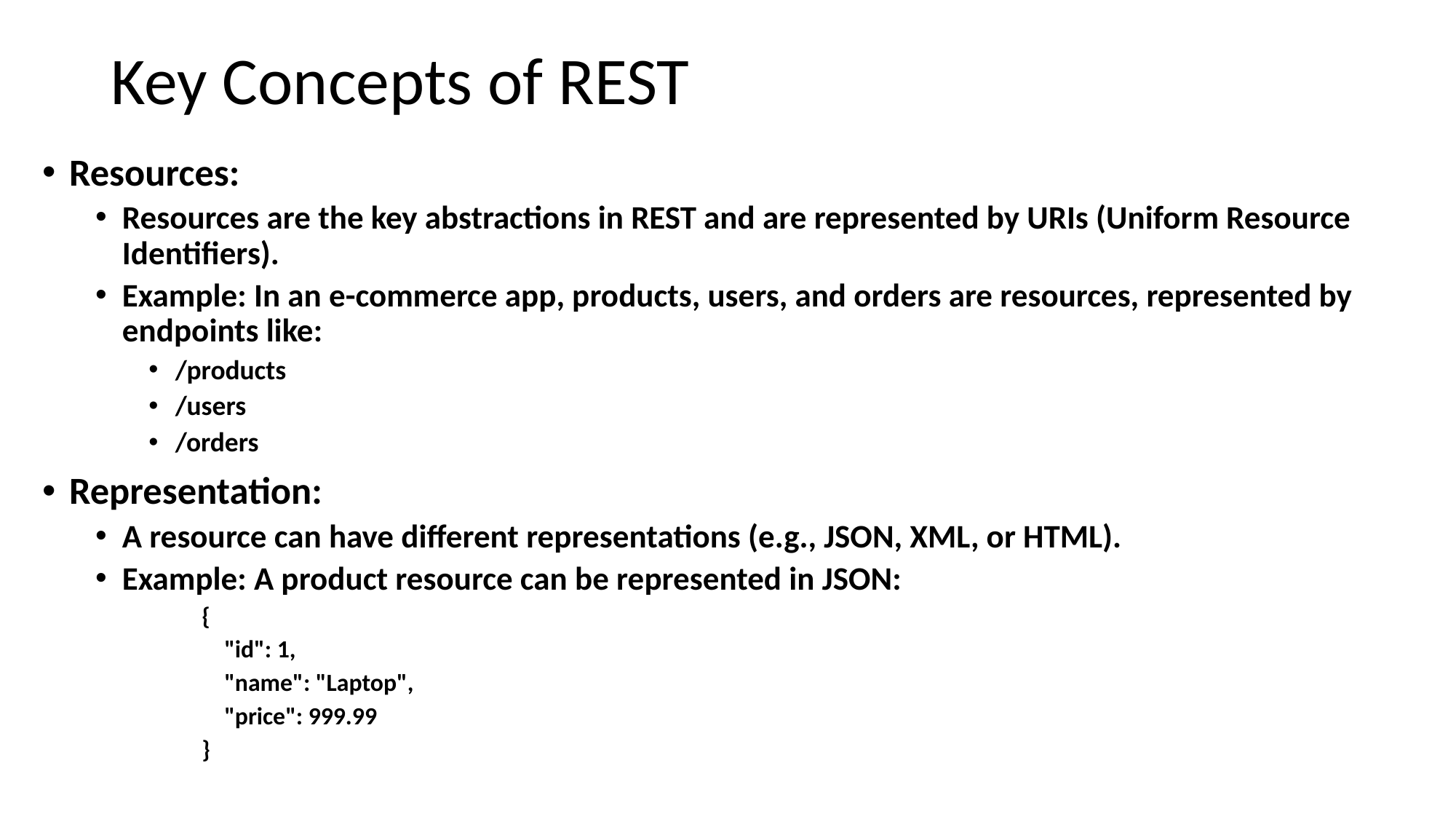

# Key Concepts of REST
Resources:
Resources are the key abstractions in REST and are represented by URIs (Uniform Resource Identifiers).
Example: In an e-commerce app, products, users, and orders are resources, represented by endpoints like:
/products
/users
/orders
Representation:
A resource can have different representations (e.g., JSON, XML, or HTML).
Example: A product resource can be represented in JSON:
{
    "id": 1,
    "name": "Laptop",
    "price": 999.99
}